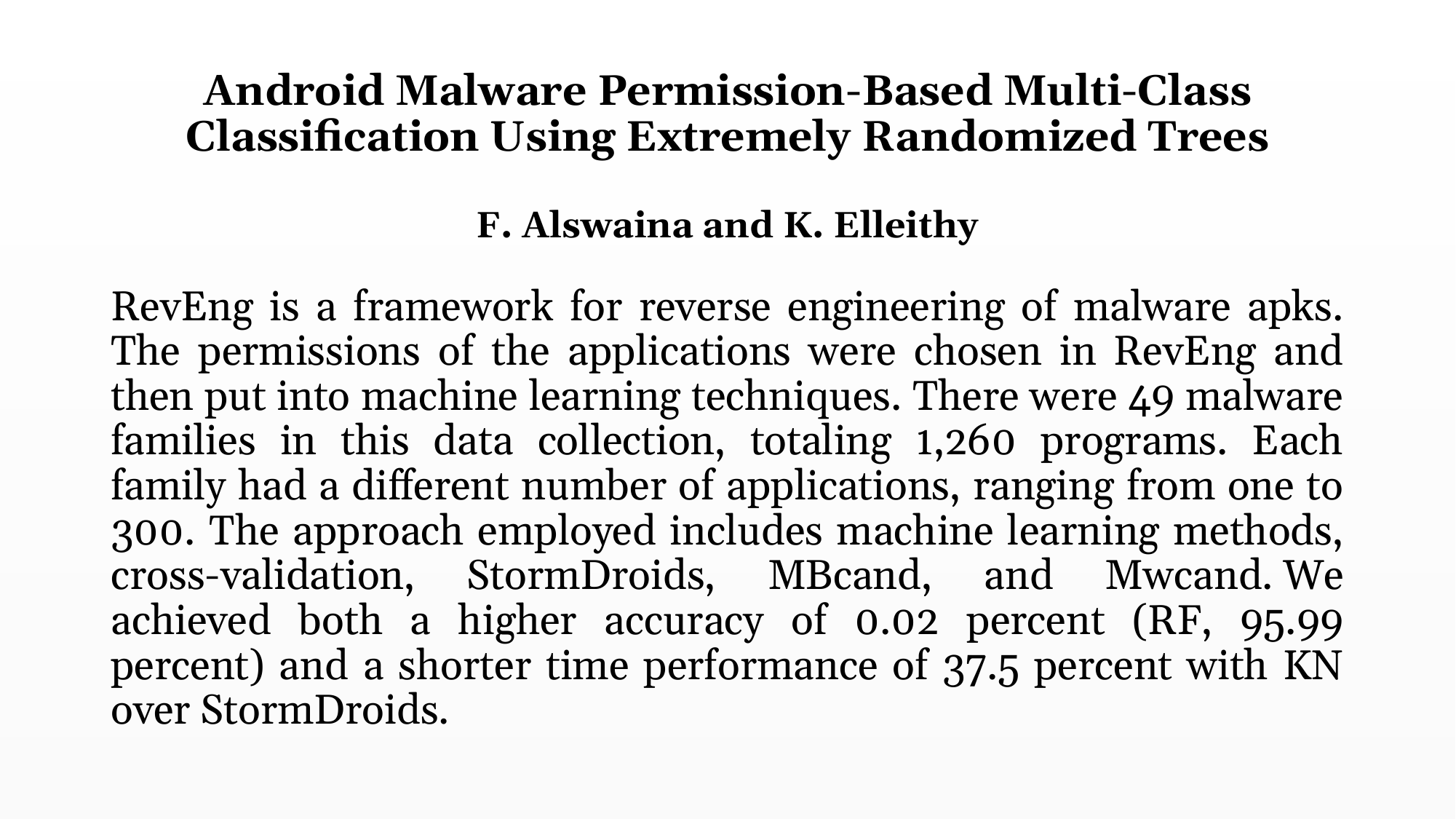

# Android Malware Permission-Based Multi-Class Classification Using Extremely Randomized Trees F. Alswaina and K. Elleithy
RevEng is a framework for reverse engineering of malware apks. The permissions of the applications were chosen in RevEng and then put into machine learning techniques. There were 49 malware families in this data collection, totaling 1,260 programs. Each family had a different number of applications, ranging from one to 300. The approach employed includes machine learning methods, cross-validation, StormDroids, MBcand, and Mwcand. We achieved both a higher accuracy of 0.02 percent (RF, 95.99 percent) and a shorter time performance of 37.5 percent with KN over StormDroids.